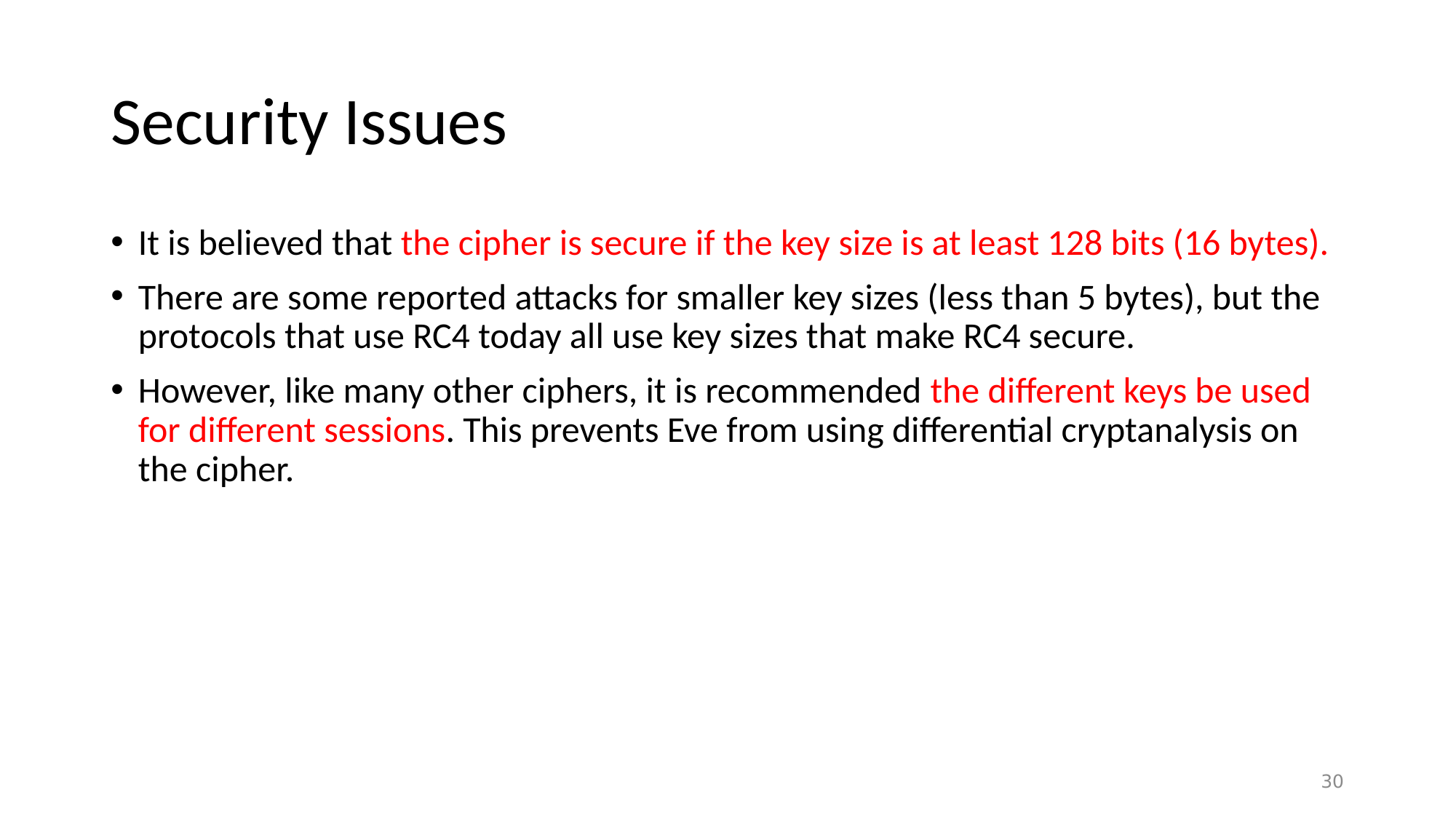

# Security Issues
It is believed that the cipher is secure if the key size is at least 128 bits (16 bytes).
There are some reported attacks for smaller key sizes (less than 5 bytes), but the protocols that use RC4 today all use key sizes that make RC4 secure.
However, like many other ciphers, it is recommended the different keys be used for different sessions. This prevents Eve from using differential cryptanalysis on the cipher.
30